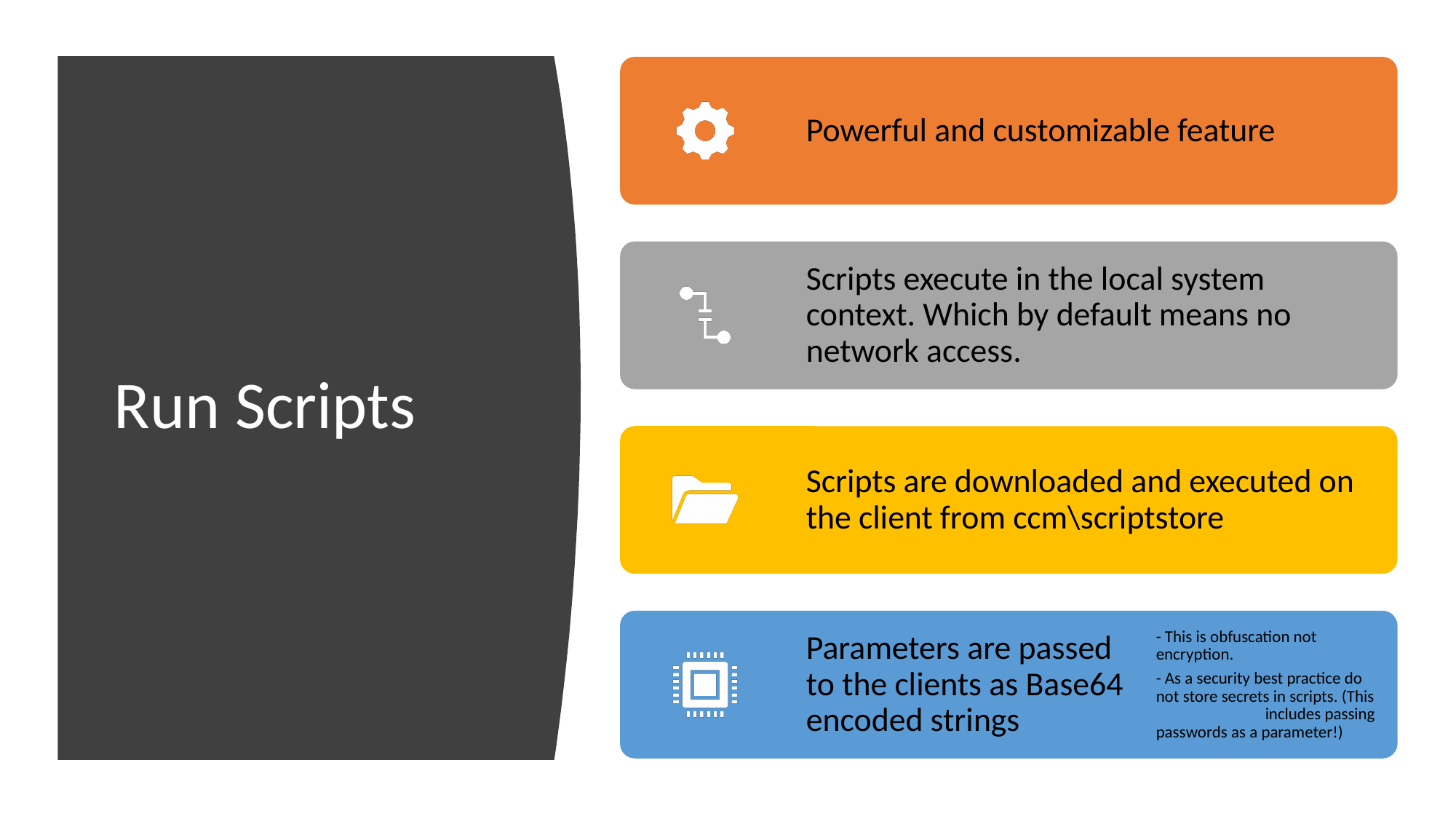

Powerful and customizable feature
Scripts execute in the local system context. Which by default means no network access.
Scripts are downloaded and executed on the client from ccm\scriptstore
Parameters are passed to the clients as Base64 encoded strings
- This is obfuscation not encryption.
- As a security best practice do not store secrets in scripts. (This 	includes passing passwords as a parameter!)

# Run Scripts